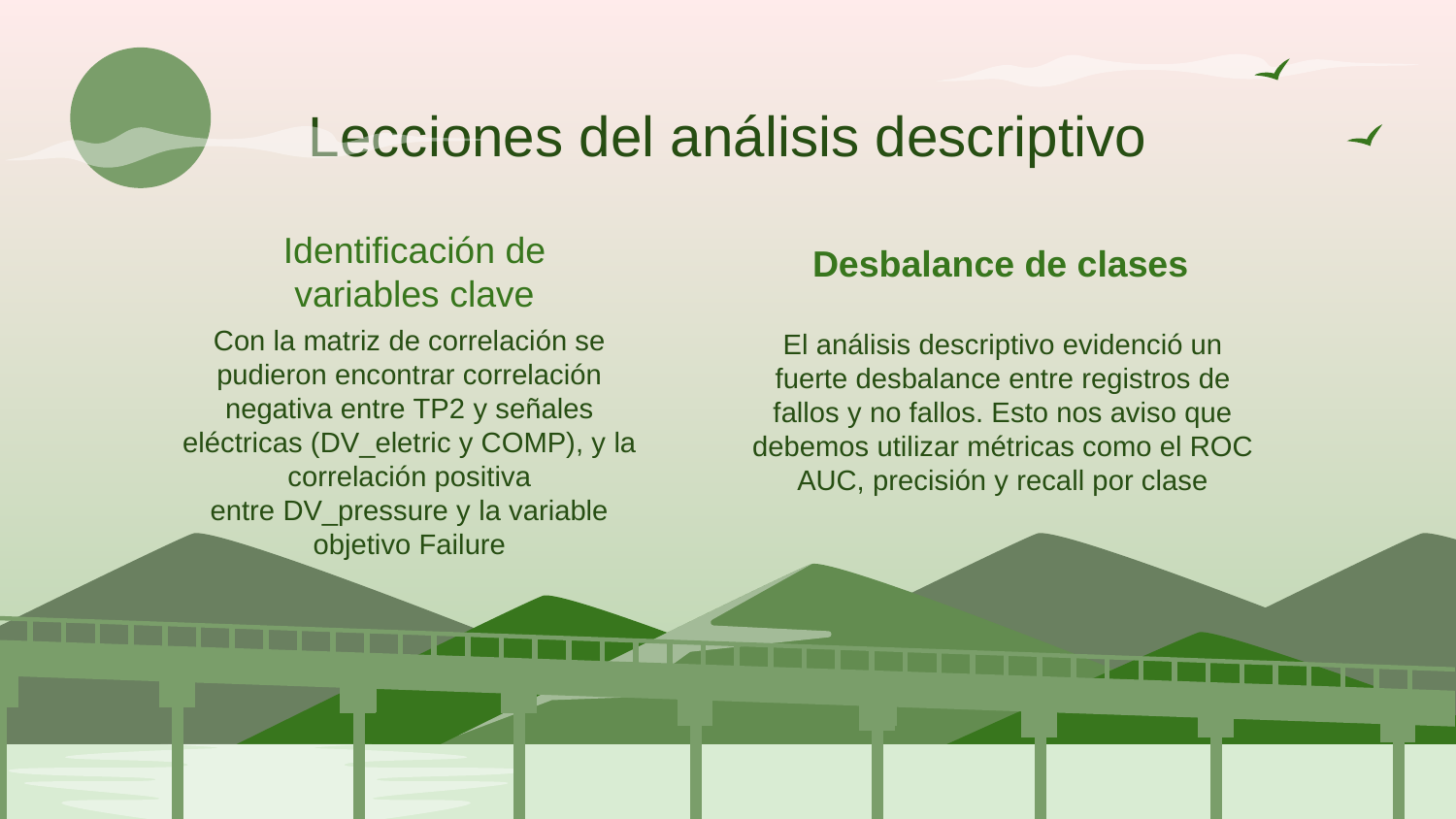

# Lecciones del análisis descriptivo

Identificación de variables clave
Desbalance de clases
Con la matriz de correlación se pudieron encontrar correlación negativa entre TP2 y señales eléctricas (DV_eletric y COMP), y la correlación positiva entre DV_pressure y la variable objetivo Failure
El análisis descriptivo evidenció un fuerte desbalance entre registros de fallos y no fallos. Esto nos aviso que debemos utilizar métricas como el ROC AUC, precisión y recall por clase